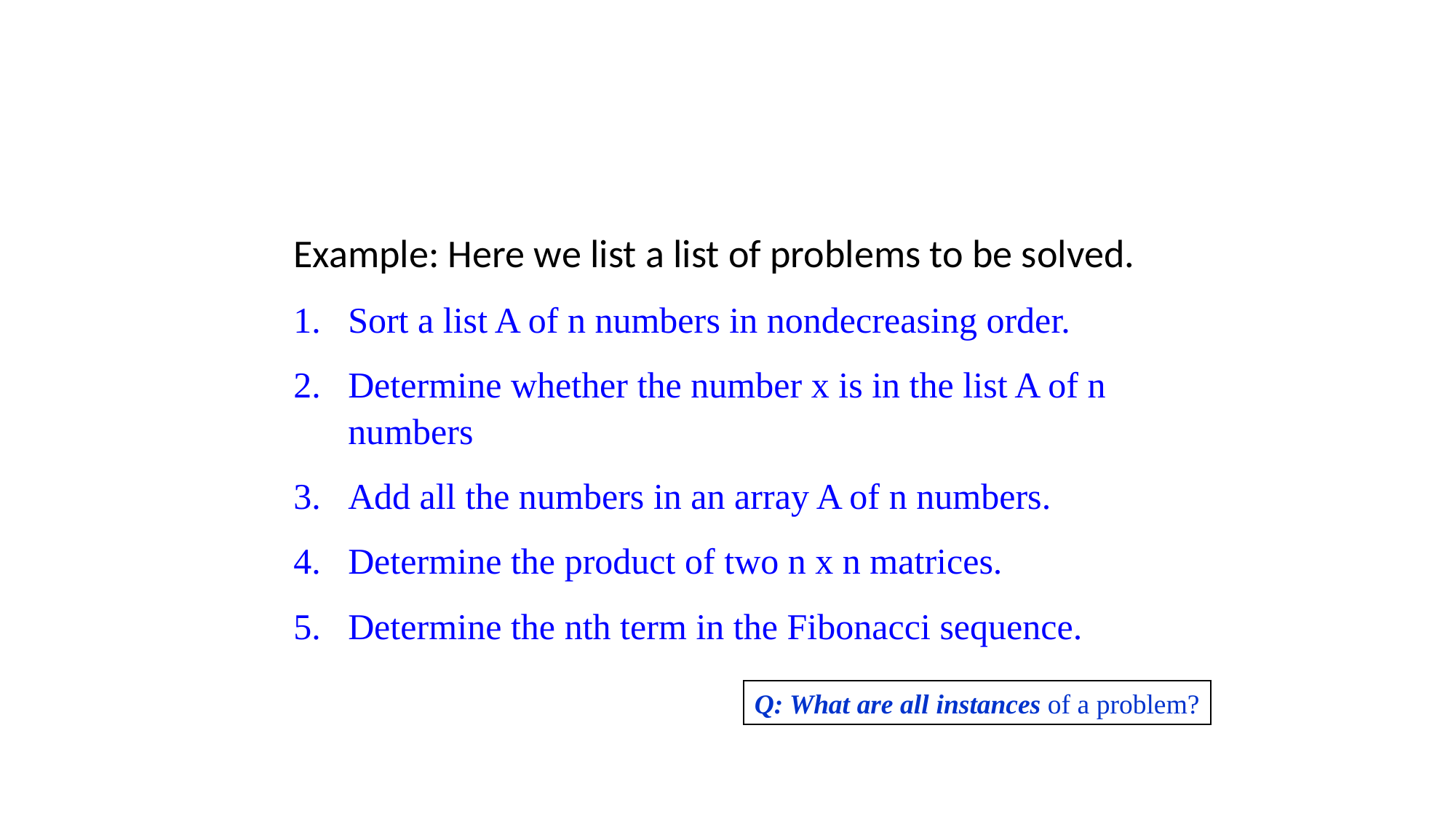

Example: Here we list a list of problems to be solved.
Sort a list A of n numbers in nondecreasing order.
Determine whether the number x is in the list A of n numbers
Add all the numbers in an array A of n numbers.
Determine the product of two n x n matrices.
Determine the nth term in the Fibonacci sequence.
Q: What are all instances of a problem?